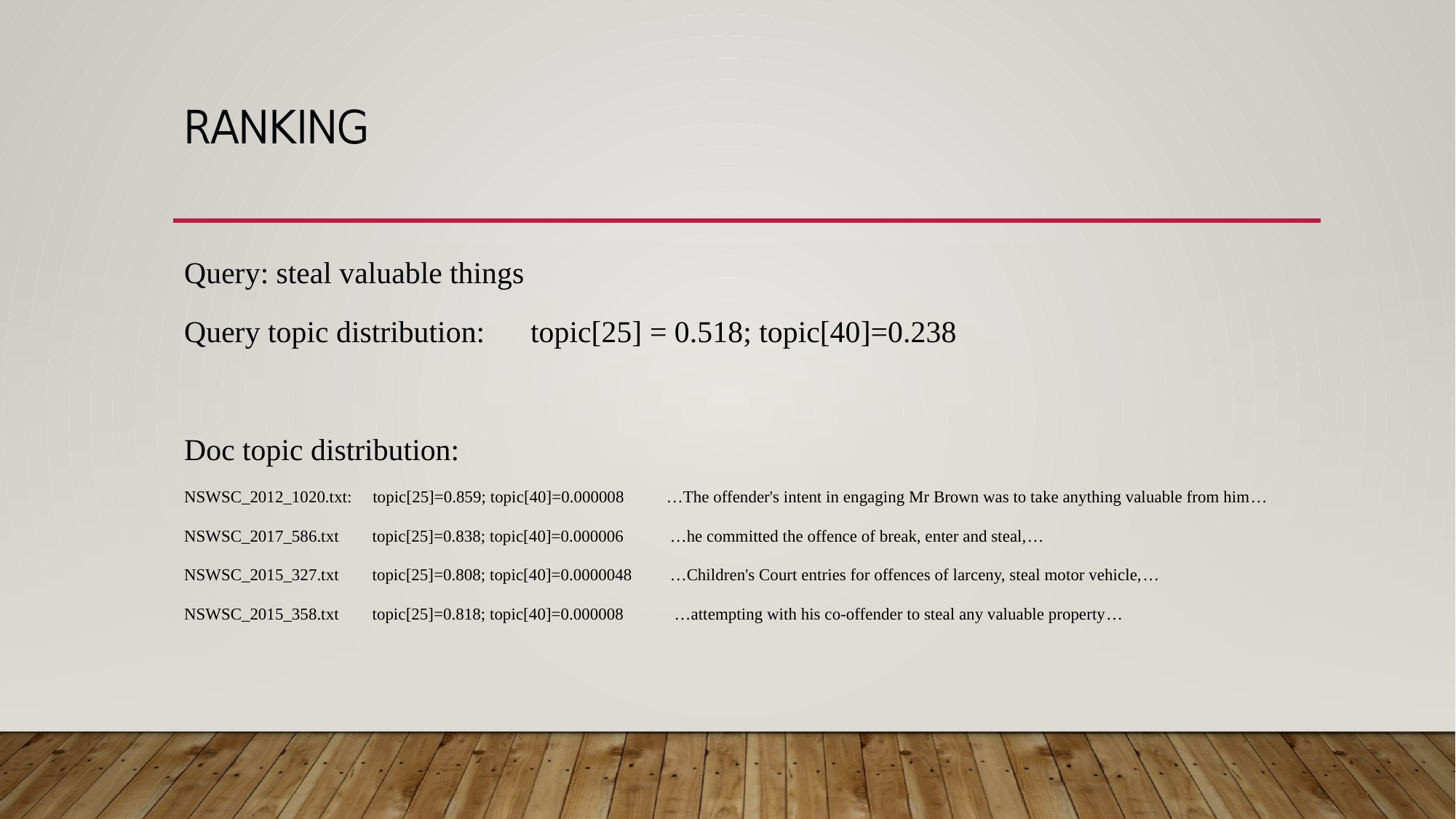

# Ranking
Query: steal valuable things
Query topic distribution:      topic[25] = 0.518; topic[40]=0.238

Doc topic distribution:
NSWSC_2012_1020.txt:     topic[25]=0.859; topic[40]=0.000008          …The offender's intent in engaging Mr Brown was to take anything valuable from him…
NSWSC_2017_586.txt        topic[25]=0.838; topic[40]=0.000006           …he committed the offence of break, enter and steal,…
NSWSC_2015_327.txt        topic[25]=0.808; topic[40]=0.0000048         …Children's Court entries for offences of larceny, steal motor vehicle,…
NSWSC_2015_358.txt        topic[25]=0.818; topic[40]=0.000008            …attempting with his co-offender to steal any valuable property…